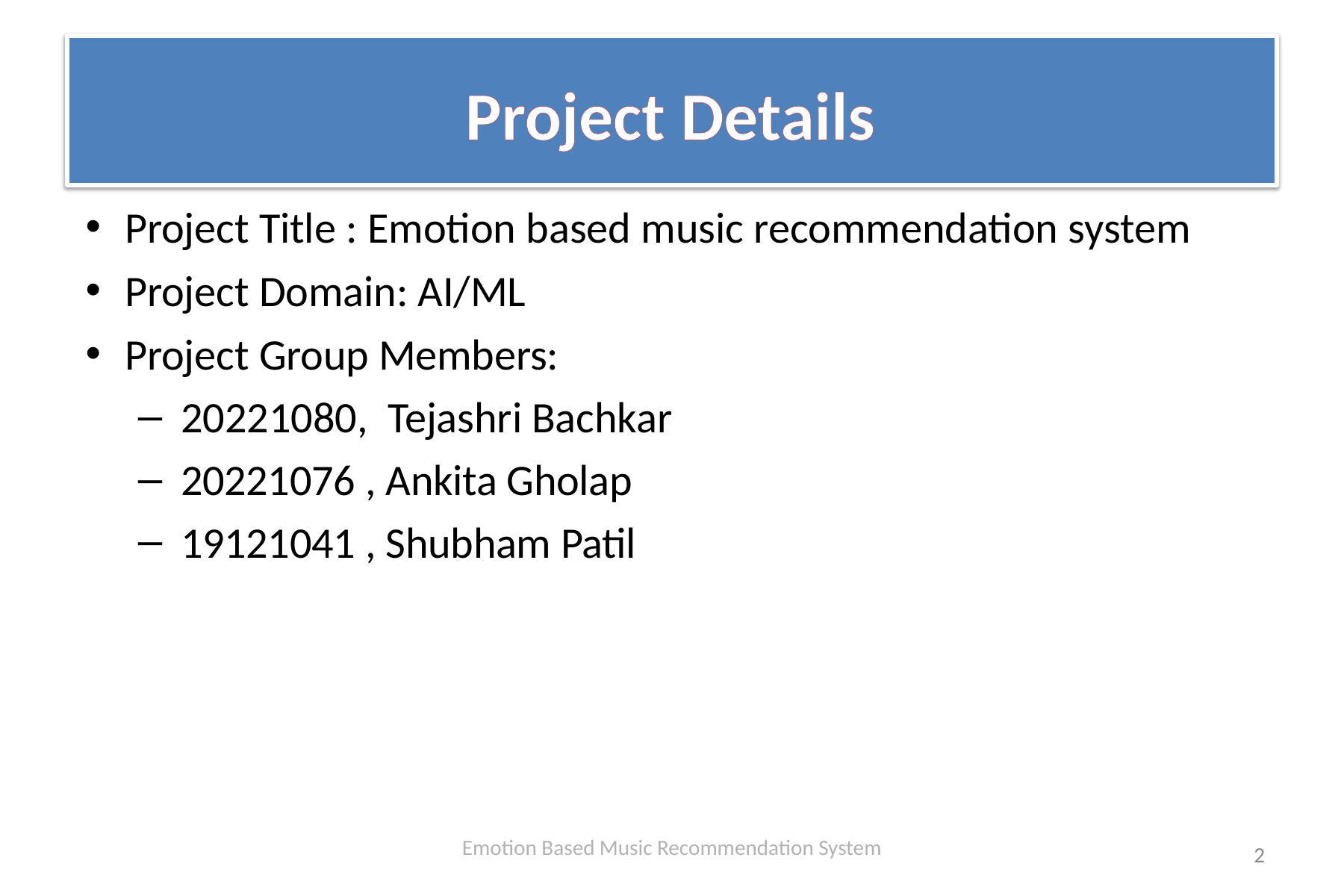

# Project Details
Project Title : Emotion based music recommendation system
Project Domain: AI/ML
Project Group Members:
20221080,  Tejashri Bachkar
20221076 , Ankita Gholap
19121041 , Shubham Patil

Emotion Based Music Recommendation System
2